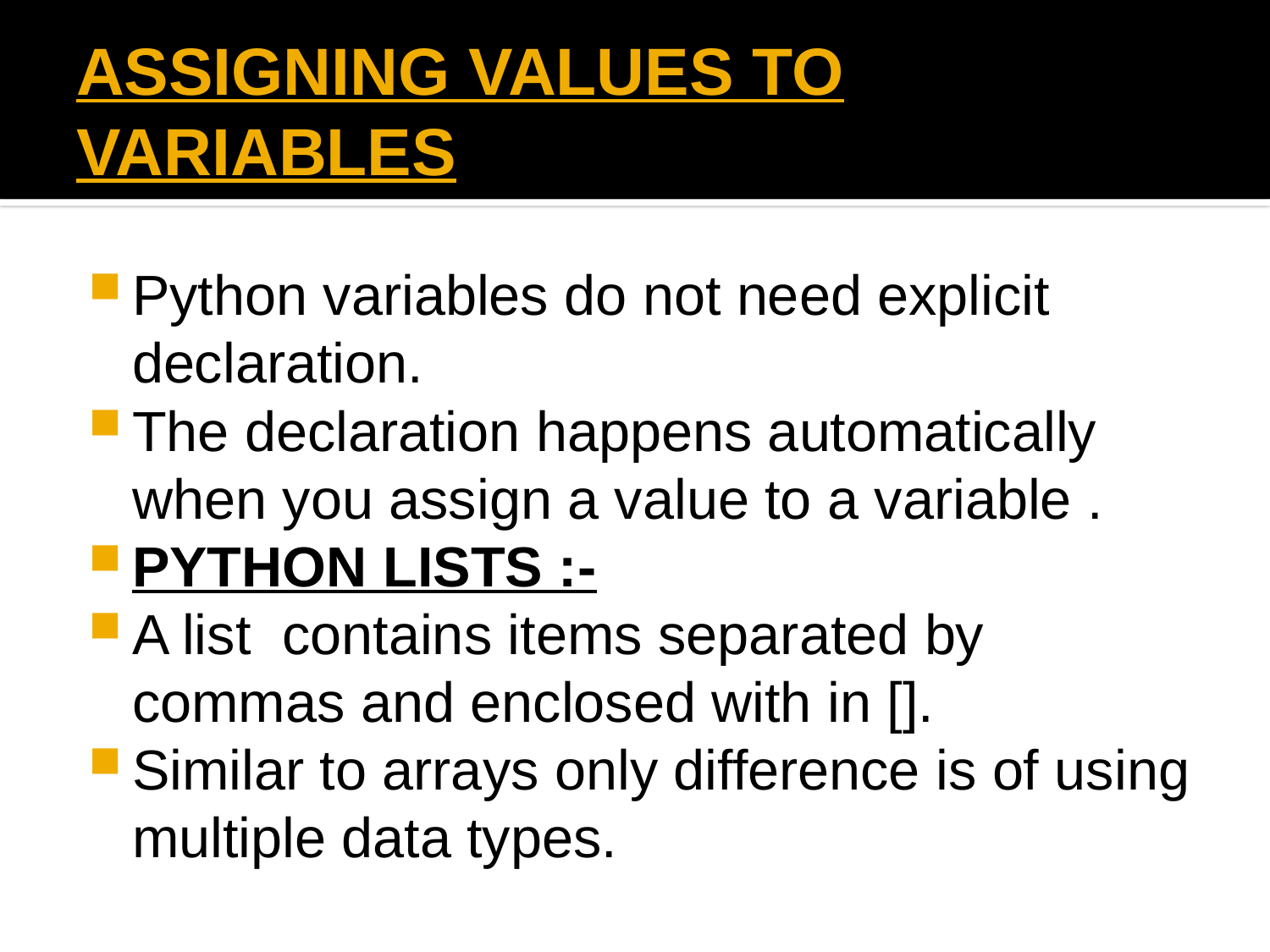

# ASSIGNING VALUES TO VARIABLES
Python variables do not need explicit declaration.
The declaration happens automatically when you assign a value to a variable .
PYTHON LISTS :-
A list  contains items separated by commas and enclosed with in [].
Similar to arrays only difference is of using multiple data types.